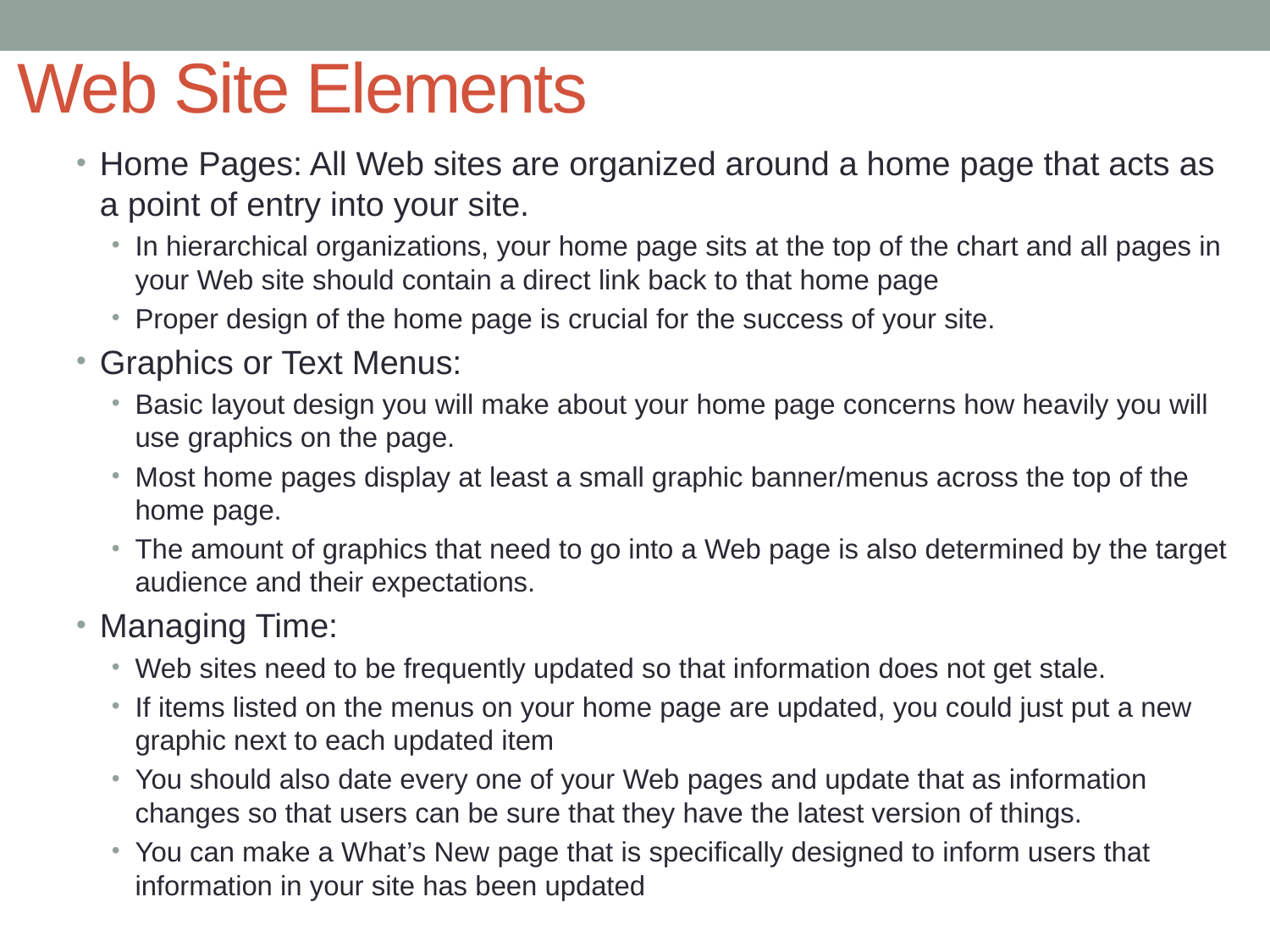

# Web Site Elements
Home Pages: All Web sites are organized around a home page that acts as a point of entry into your site.
In hierarchical organizations, your home page sits at the top of the chart and all pages in your Web site should contain a direct link back to that home page
Proper design of the home page is crucial for the success of your site.
Graphics or Text Menus:
Basic layout design you will make about your home page concerns how heavily you will use graphics on the page.
Most home pages display at least a small graphic banner/menus across the top of the home page.
The amount of graphics that need to go into a Web page is also determined by the target audience and their expectations.
Managing Time:
Web sites need to be frequently updated so that information does not get stale.
If items listed on the menus on your home page are updated, you could just put a new graphic next to each updated item
You should also date every one of your Web pages and update that as information changes so that users can be sure that they have the latest version of things.
You can make a What’s New page that is specifically designed to inform users that information in your site has been updated